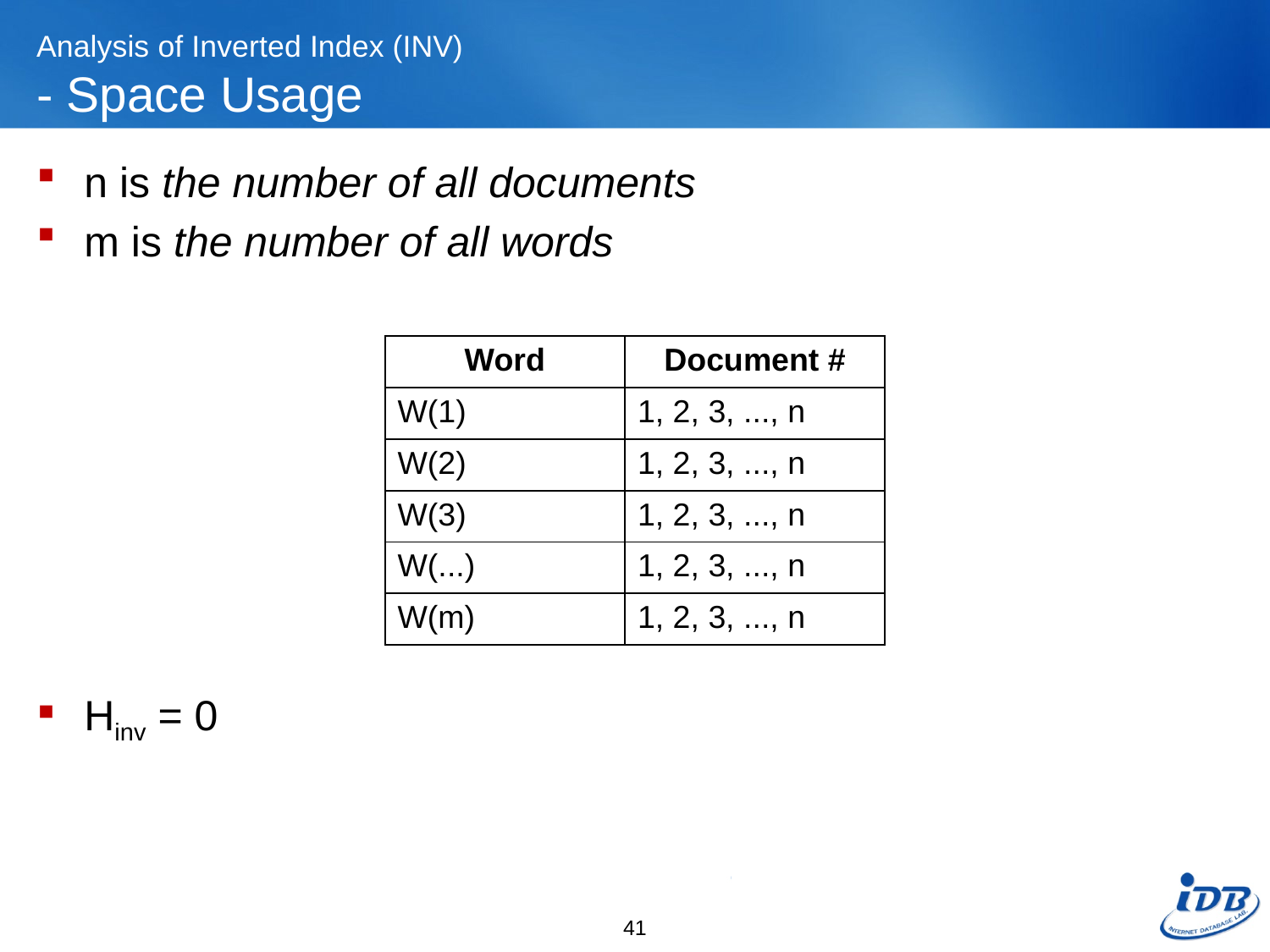

# Analysis of Inverted Index (INV) - Space Usage
n is the number of all documents
m is the number of all words

Hinv = 0
| Word | Document # |
| --- | --- |
| W(1) | 1, 2, 3, ..., n |
| W(2) | 1, 2, 3, ..., n |
| W(3) | 1, 2, 3, ..., n |
| W(...) | 1, 2, 3, ..., n |
| W(m) | 1, 2, 3, ..., n |
41